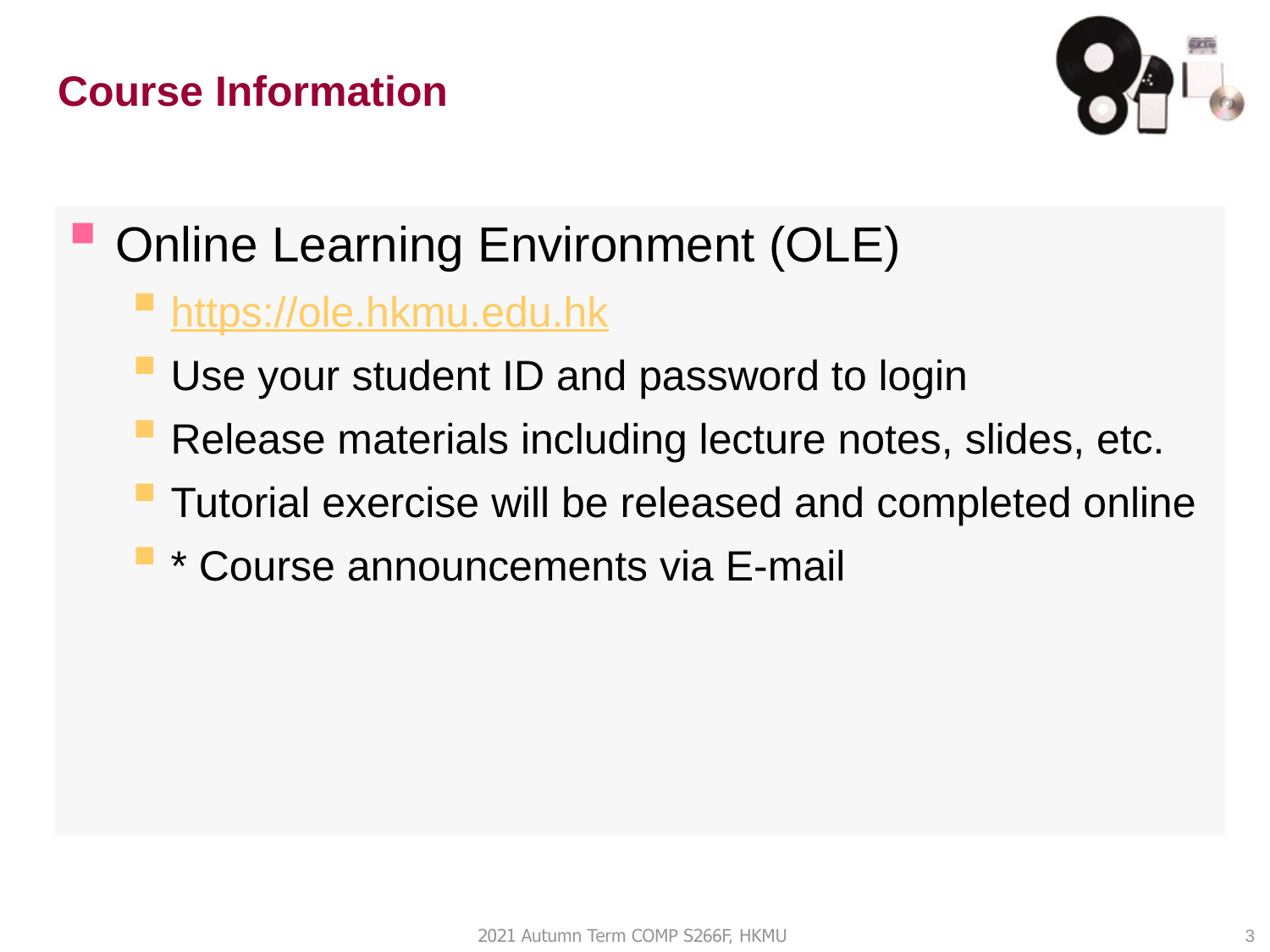

# Course Information
Online Learning Environment (OLE)
https://ole.hkmu.edu.hk
Use your student ID and password to login
Release materials including lecture notes, slides, etc.
Tutorial exercise will be released and completed online
* Course announcements via E-mail
2021 Autumn Term COMP S266F, HKMU
3